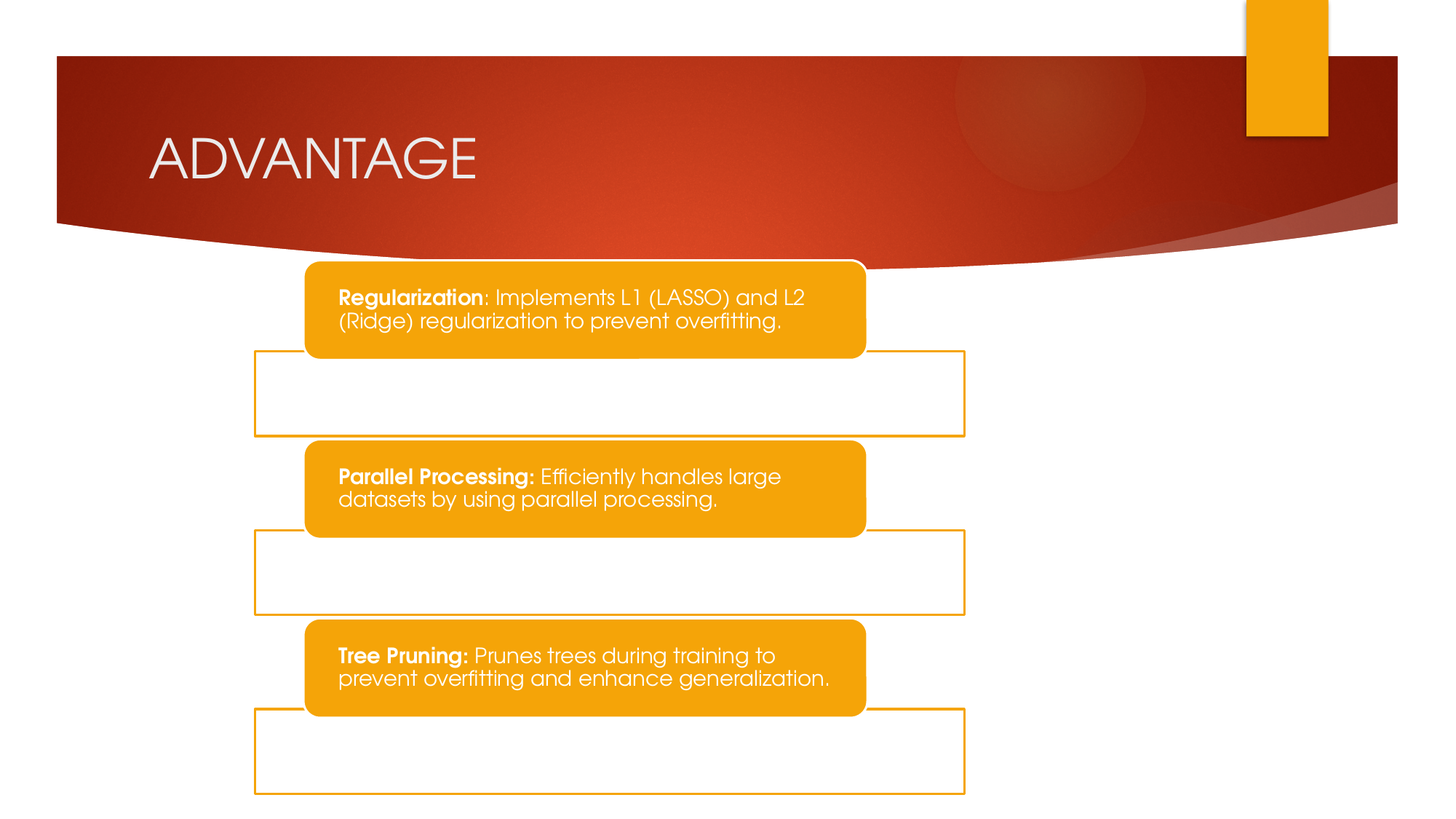

# ADVANTAGE
Regularization: Implements L1 (LASSO) and L2 (Ridge) regularization to prevent overfitting.
Parallel Processing: Efficiently handles large datasets by using parallel processing.
Tree Pruning: Prunes trees during training to prevent overfitting and enhance generalization.